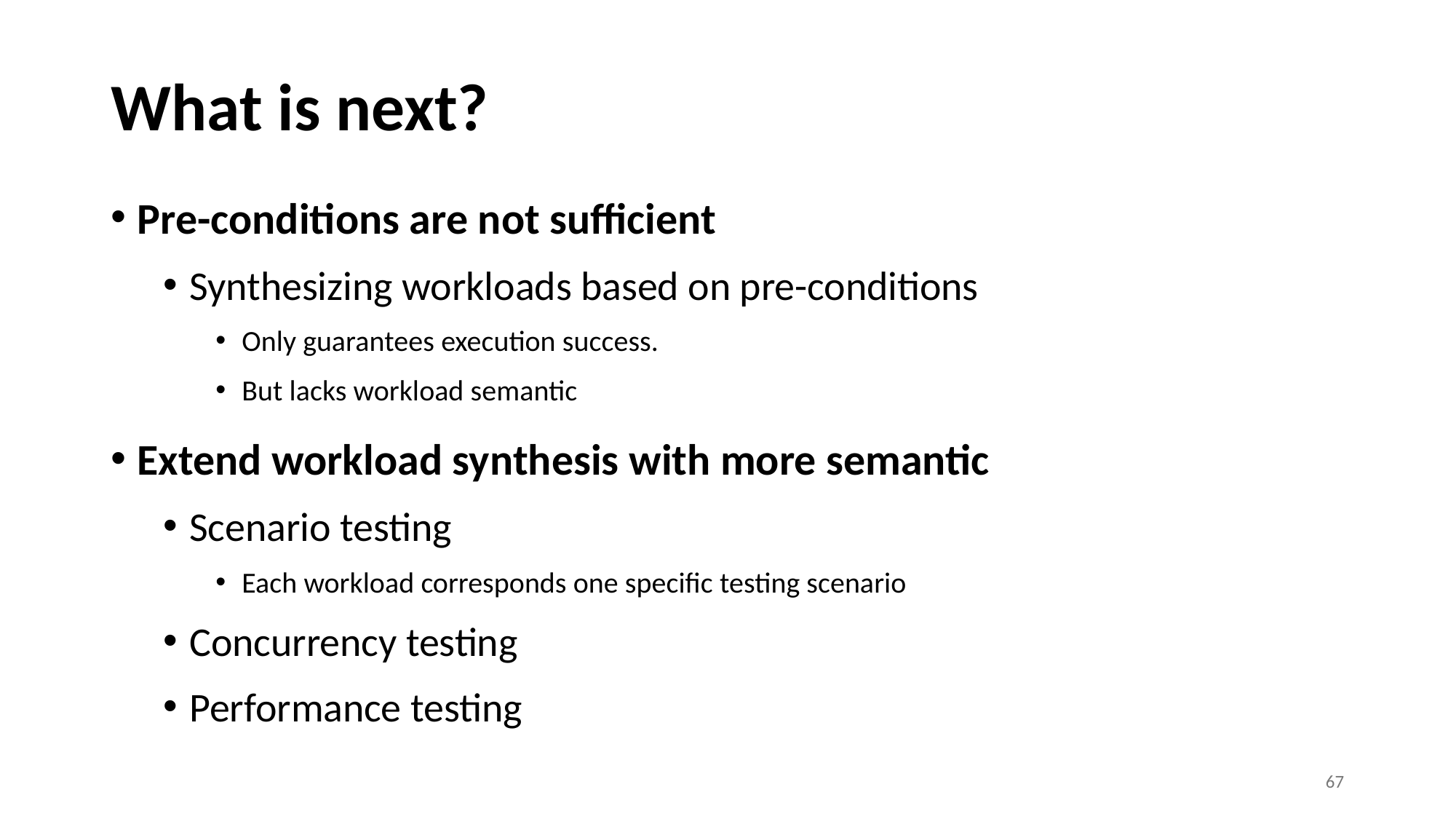

# What is next?
Pre-conditions are not sufficient
Synthesizing workloads based on pre-conditions
Only guarantees execution success.
But lacks workload semantic
Extend workload synthesis with more semantic
Scenario testing
Each workload corresponds one specific testing scenario
Concurrency testing
Performance testing
67